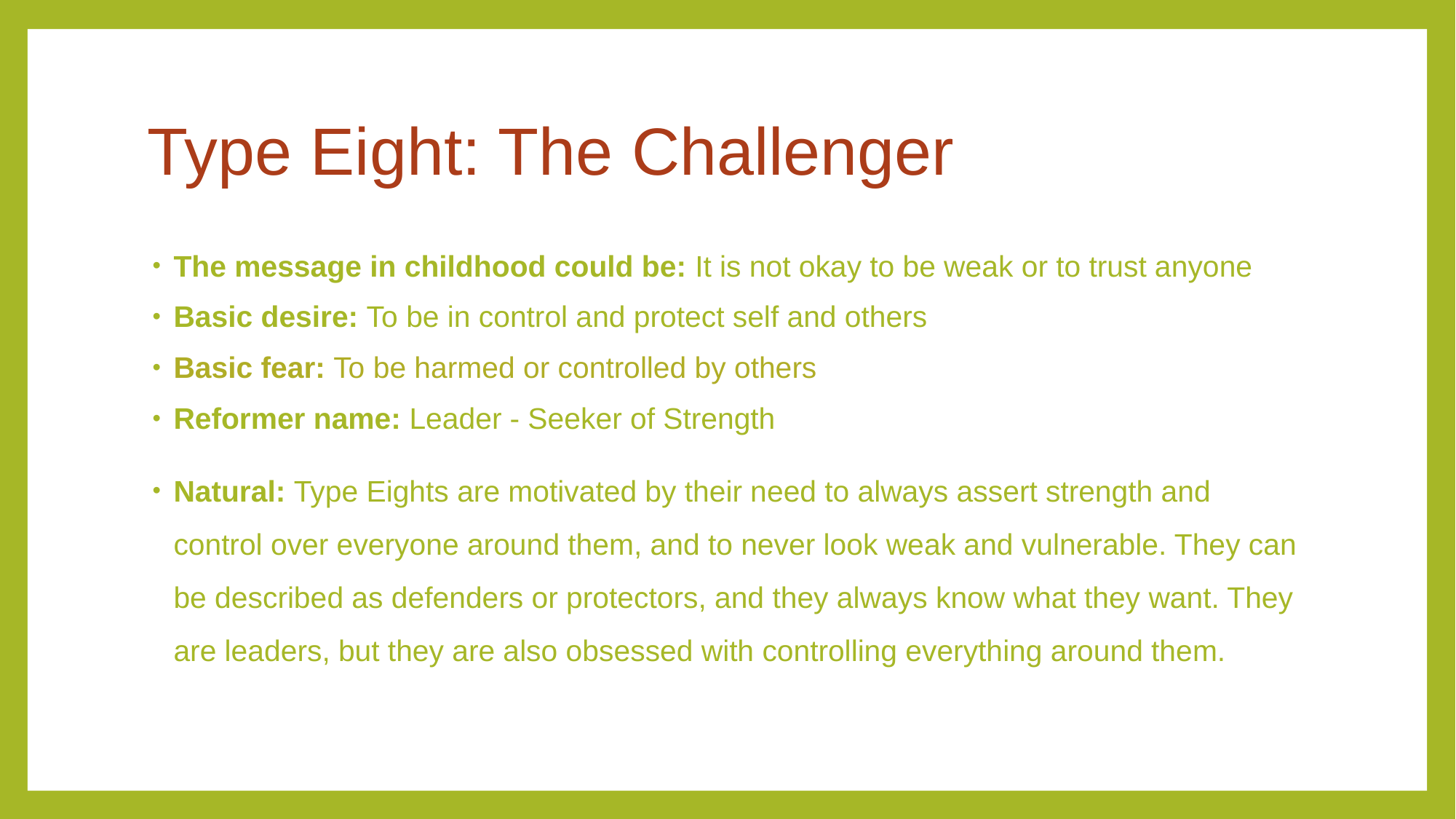

# Type Eight: The Challenger
The message in childhood could be: It is not okay to be weak or to trust anyone
Basic desire: To be in control and protect self and others
Basic fear: To be harmed or controlled by others
Reformer name: Leader - Seeker of Strength
Natural: Type Eights are motivated by their need to always assert strength and control over everyone around them, and to never look weak and vulnerable. They can be described as defenders or protectors, and they always know what they want. They are leaders, but they are also obsessed with controlling everything around them.